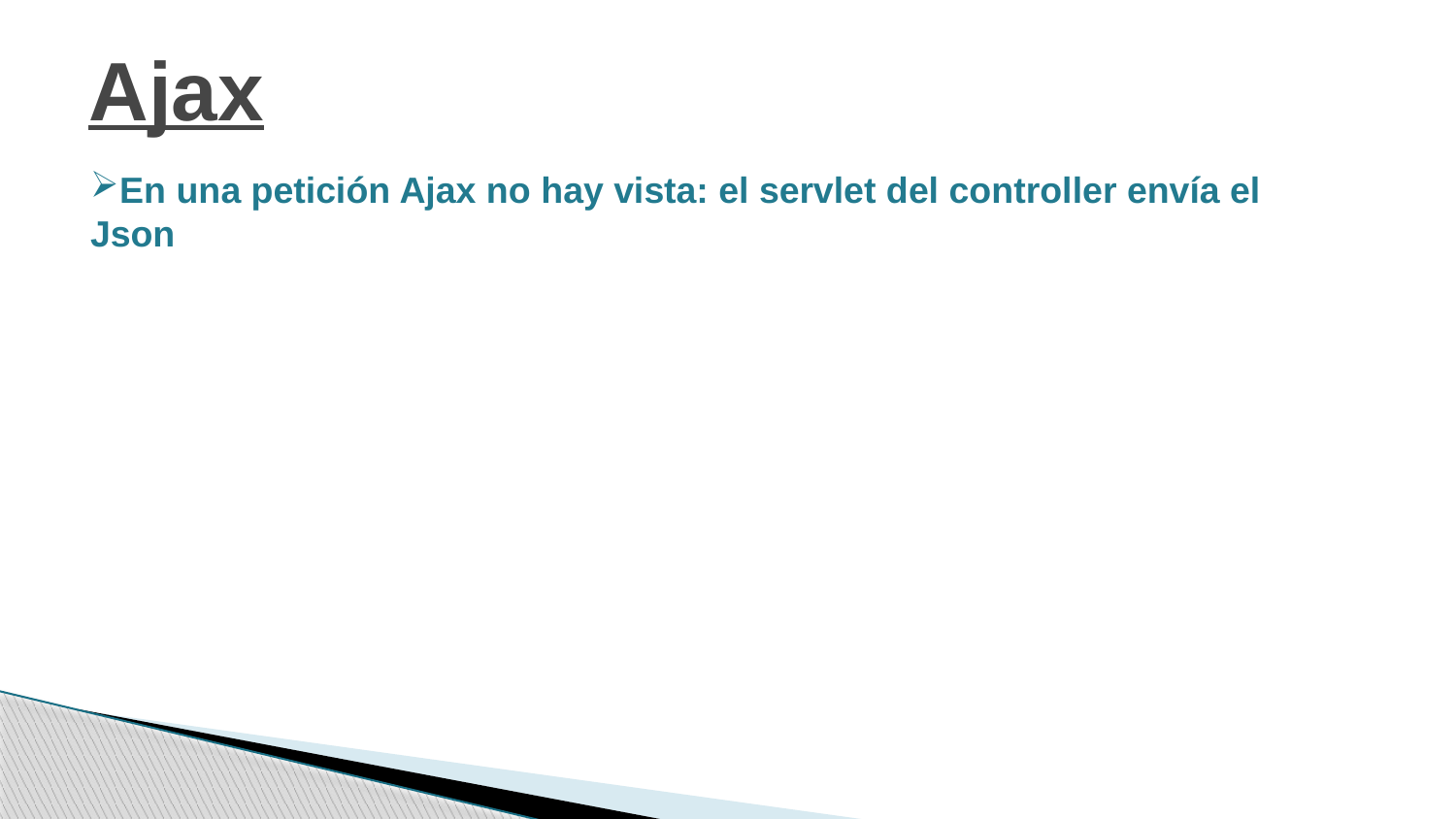

Ajax
En una petición Ajax no hay vista: el servlet del controller envía el Json